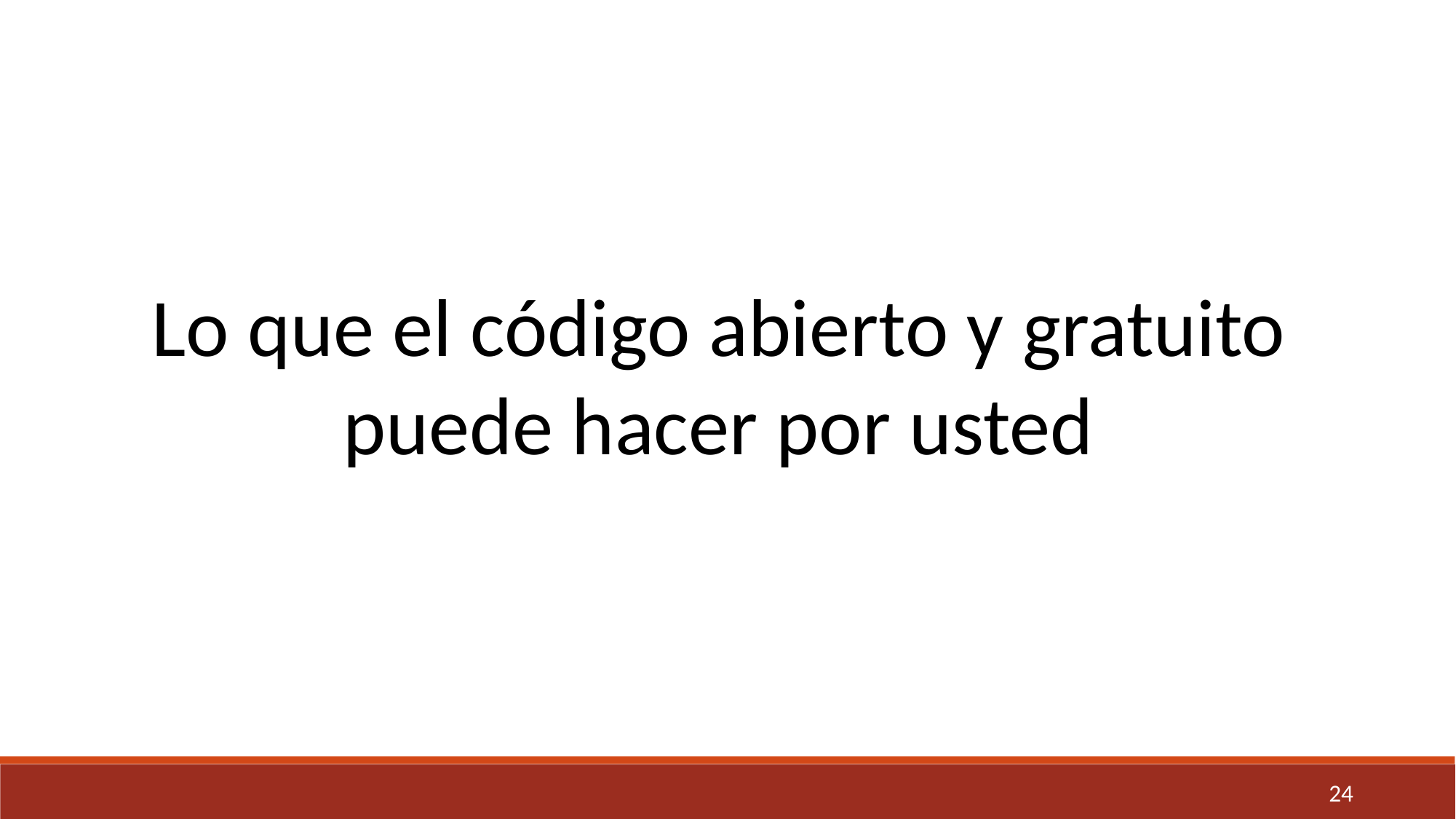

Lo que el código abierto y gratuito
puede hacer por usted
24